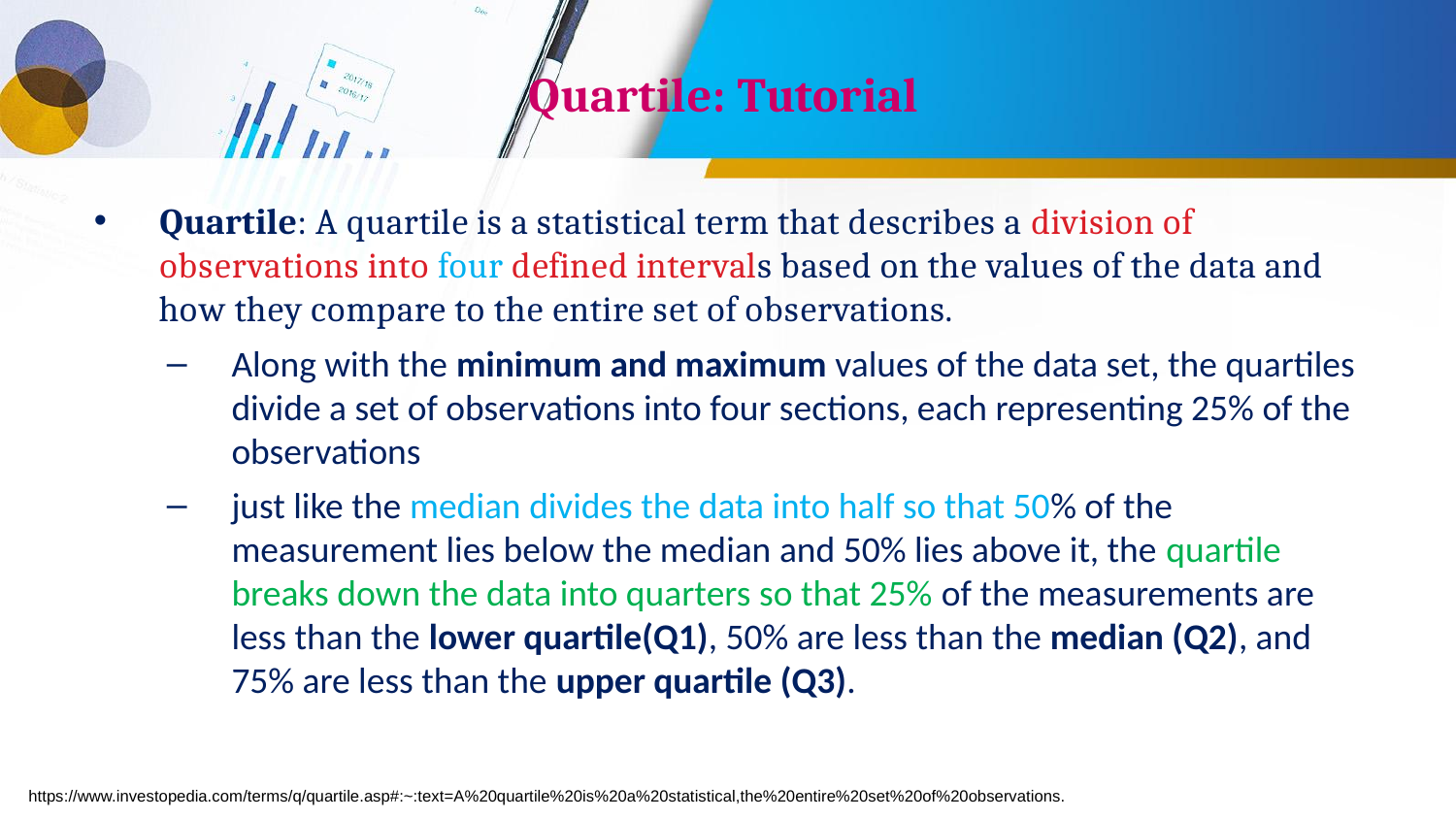

# Quartile: Tutorial
Quartile: A quartile is a statistical term that describes a division of observations into four defined intervals based on the values of the data and how they compare to the entire set of observations.
Along with the minimum and maximum values of the data set, the quartiles divide a set of observations into four sections, each representing 25% of the observations
just like the median divides the data into half so that 50% of the measurement lies below the median and 50% lies above it, the quartile breaks down the data into quarters so that 25% of the measurements are less than the lower quartile(Q1), 50% are less than the median (Q2), and 75% are less than the upper quartile (Q3).
https://www.investopedia.com/terms/q/quartile.asp#:~:text=A%20quartile%20is%20a%20statistical,the%20entire%20set%20of%20observations.